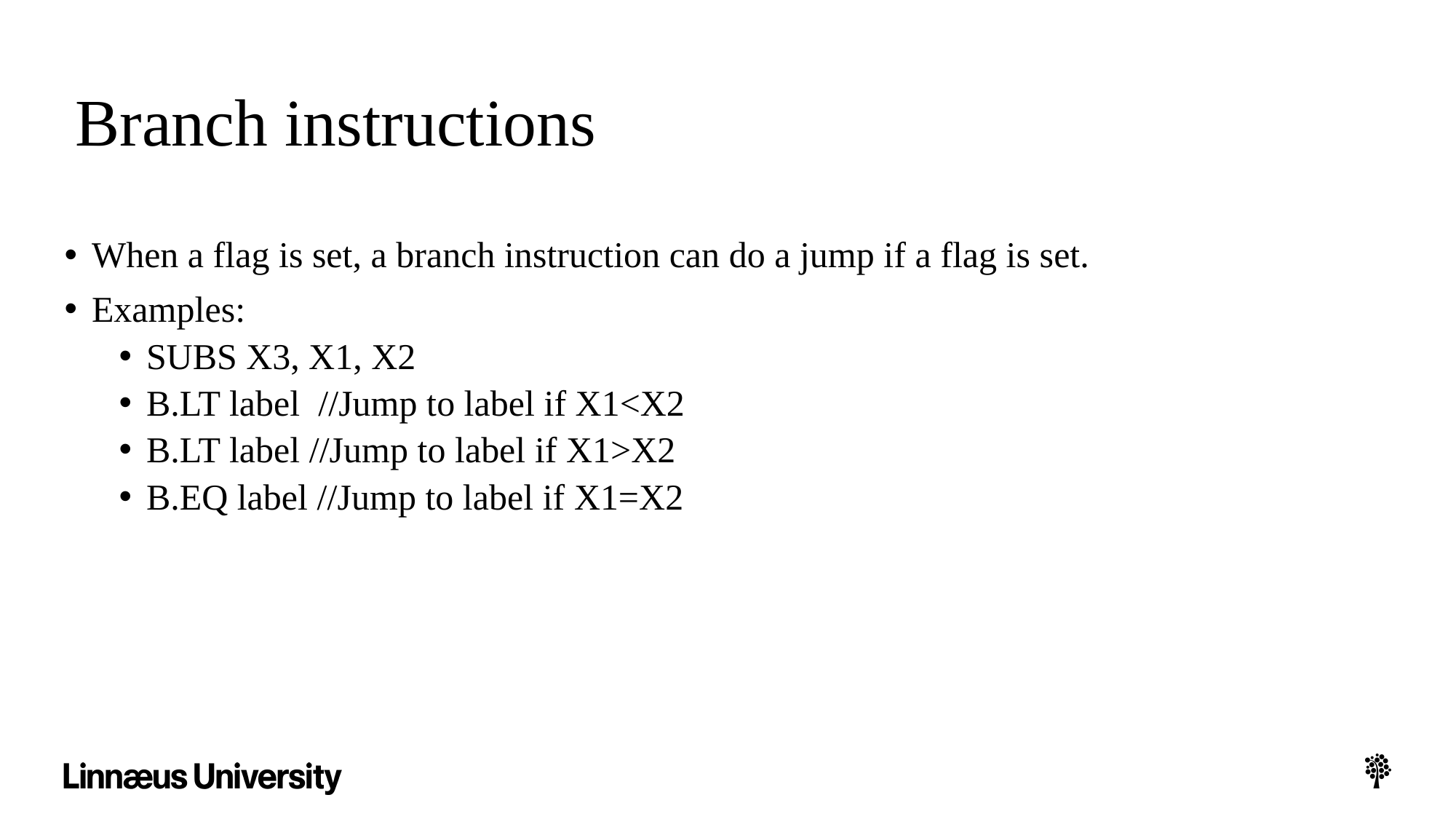

# Branch instructions
When a flag is set, a branch instruction can do a jump if a flag is set.
Examples:
SUBS X3, X1, X2
B.LT label  //Jump to label if X1<X2
B.LT label //Jump to label if X1>X2
B.EQ label //Jump to label if X1=X2